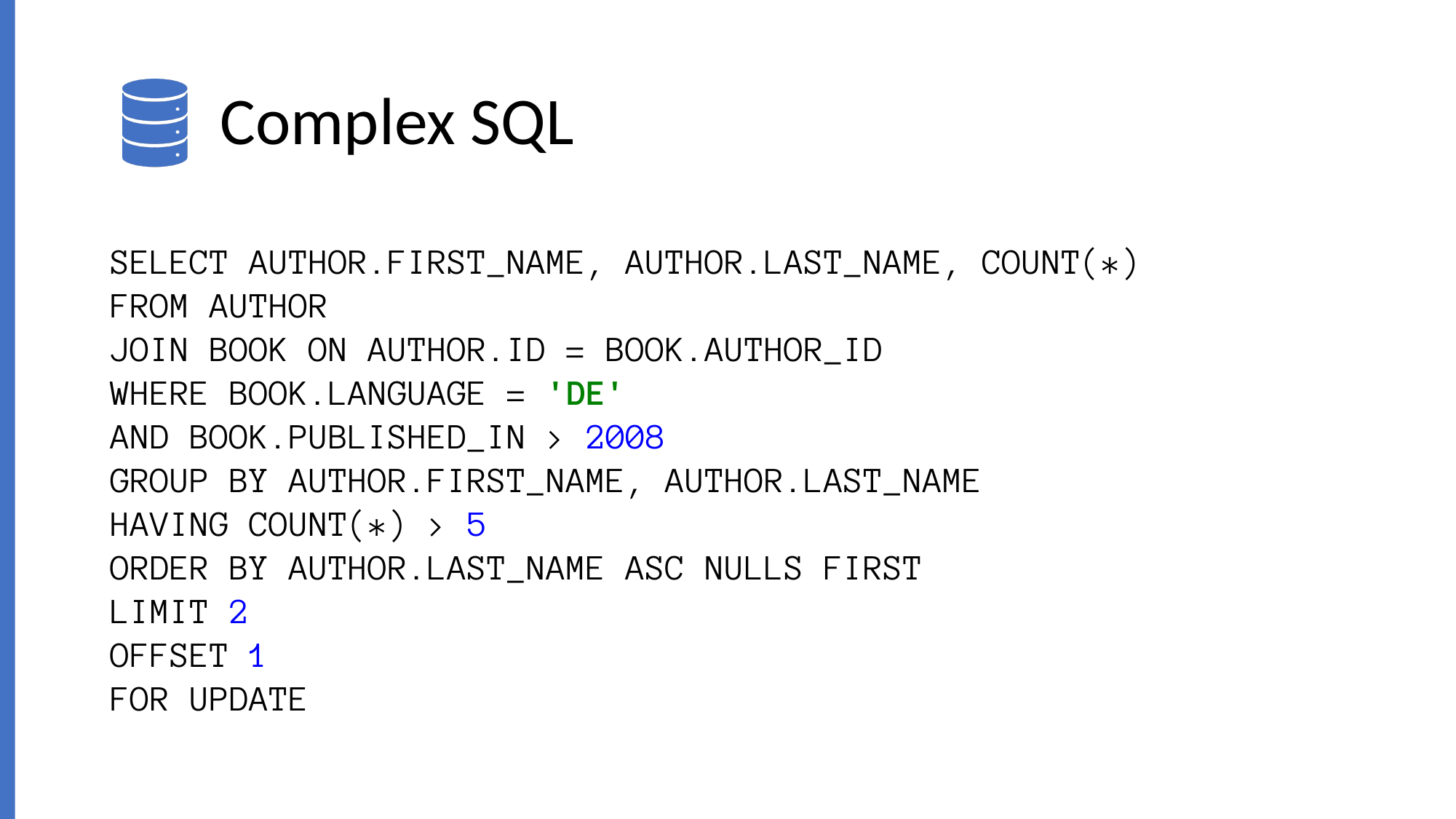

# Complex SQL
SELECT AUTHOR.FIRST_NAME, AUTHOR.LAST_NAME, COUNT(*)
FROM AUTHOR
JOIN BOOK ON AUTHOR.ID = BOOK.AUTHOR_ID
WHERE BOOK.LANGUAGE = 'DE'
AND BOOK.PUBLISHED_IN > 2008
GROUP BY AUTHOR.FIRST_NAME, AUTHOR.LAST_NAME
HAVING COUNT(*) > 5
ORDER BY AUTHOR.LAST_NAME ASC NULLS FIRST
LIMIT 2
OFFSET 1
FOR UPDATE